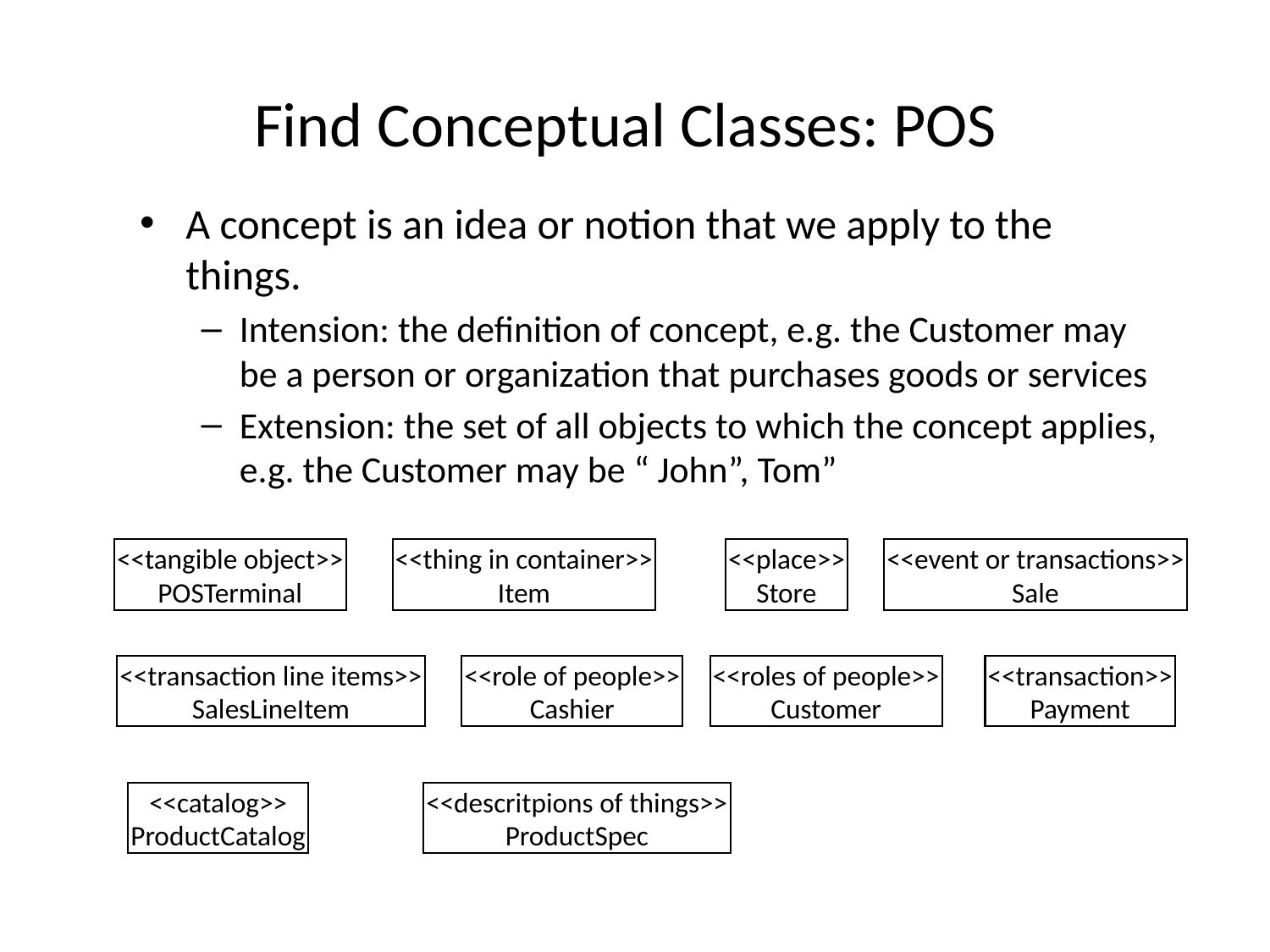

# Find Conceptual Classes: POS
A concept is an idea or notion that we apply to the things.
Intension: the definition of concept, e.g. the Customer may be a person or organization that purchases goods or services
Extension: the set of all objects to which the concept applies, e.g. the Customer may be “ John”, Tom”
<<tangible object>>
POSTerminal
<<thing in container>>
Item
<<place>>
Store
<<event or transactions>>
Sale
<<transaction line items>>
SalesLineItem
<<role of people>>
Cashier
<<roles of people>>
Customer
<<transaction>>
Payment
<<catalog>>
ProductCatalog
<<descritpions of things>>
ProductSpec